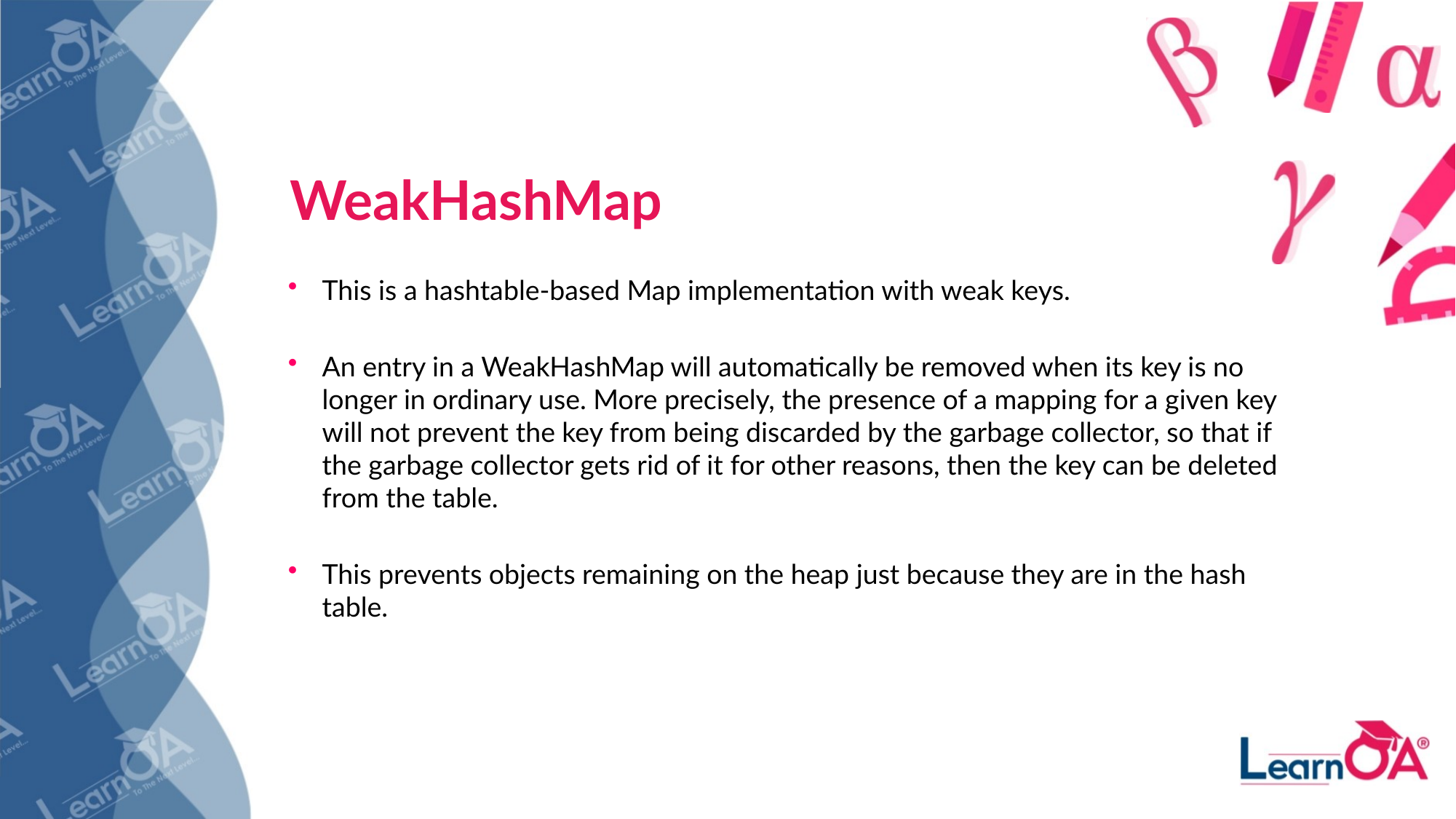

WeakHashMap
This is a hashtable-based Map implementation with weak keys.

An entry in a WeakHashMap will automatically be removed when its key is no longer in ordinary use. More precisely, the presence of a mapping for a given key will not prevent the key from being discarded by the garbage collector, so that if the garbage collector gets rid of it for other reasons, then the key can be deleted from the table.

This prevents objects remaining on the heap just because they are in the hash table.